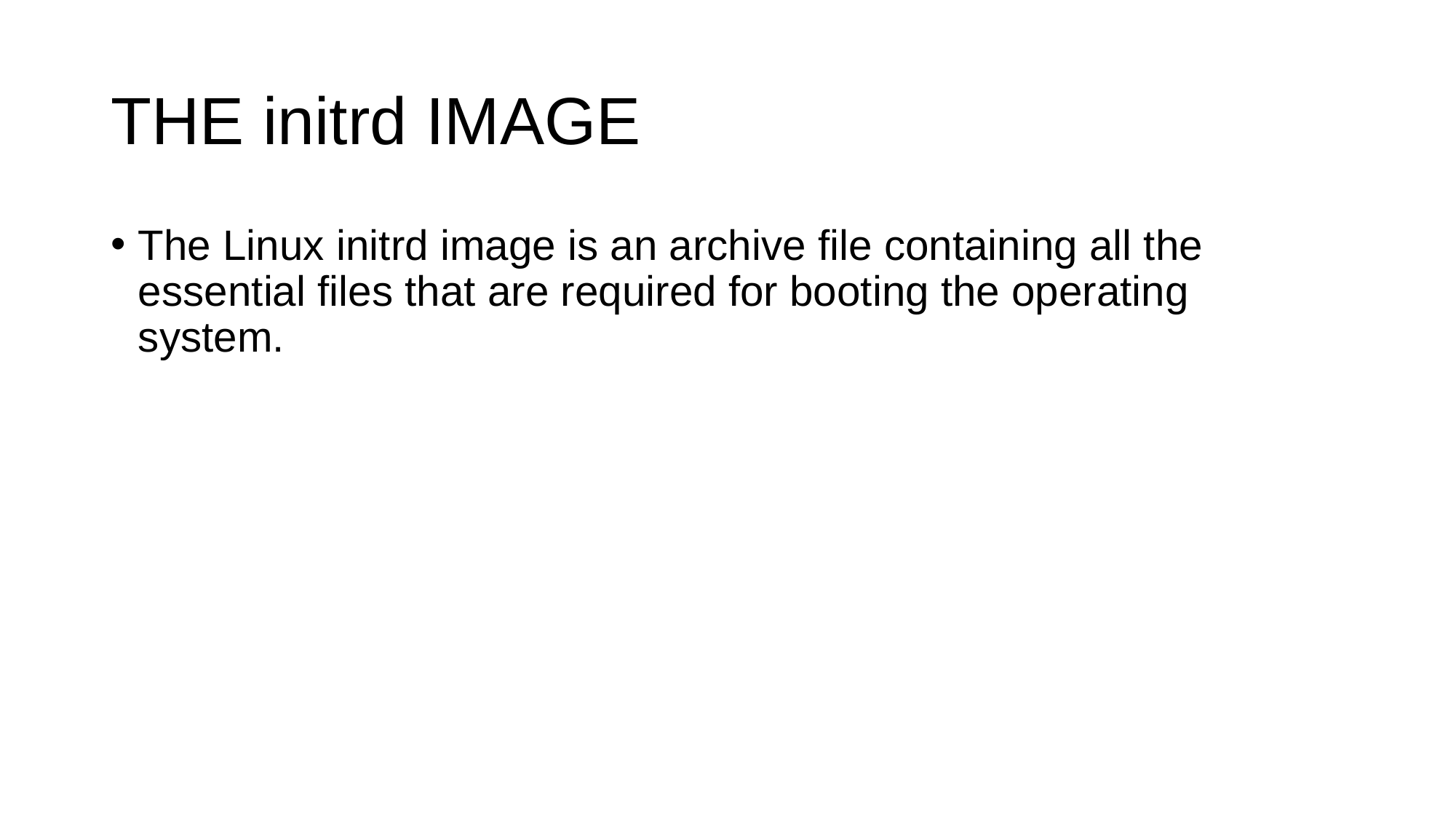

# THE initrd IMAGE
The Linux initrd image is an archive file containing all the essential files that are required for booting the operating system.